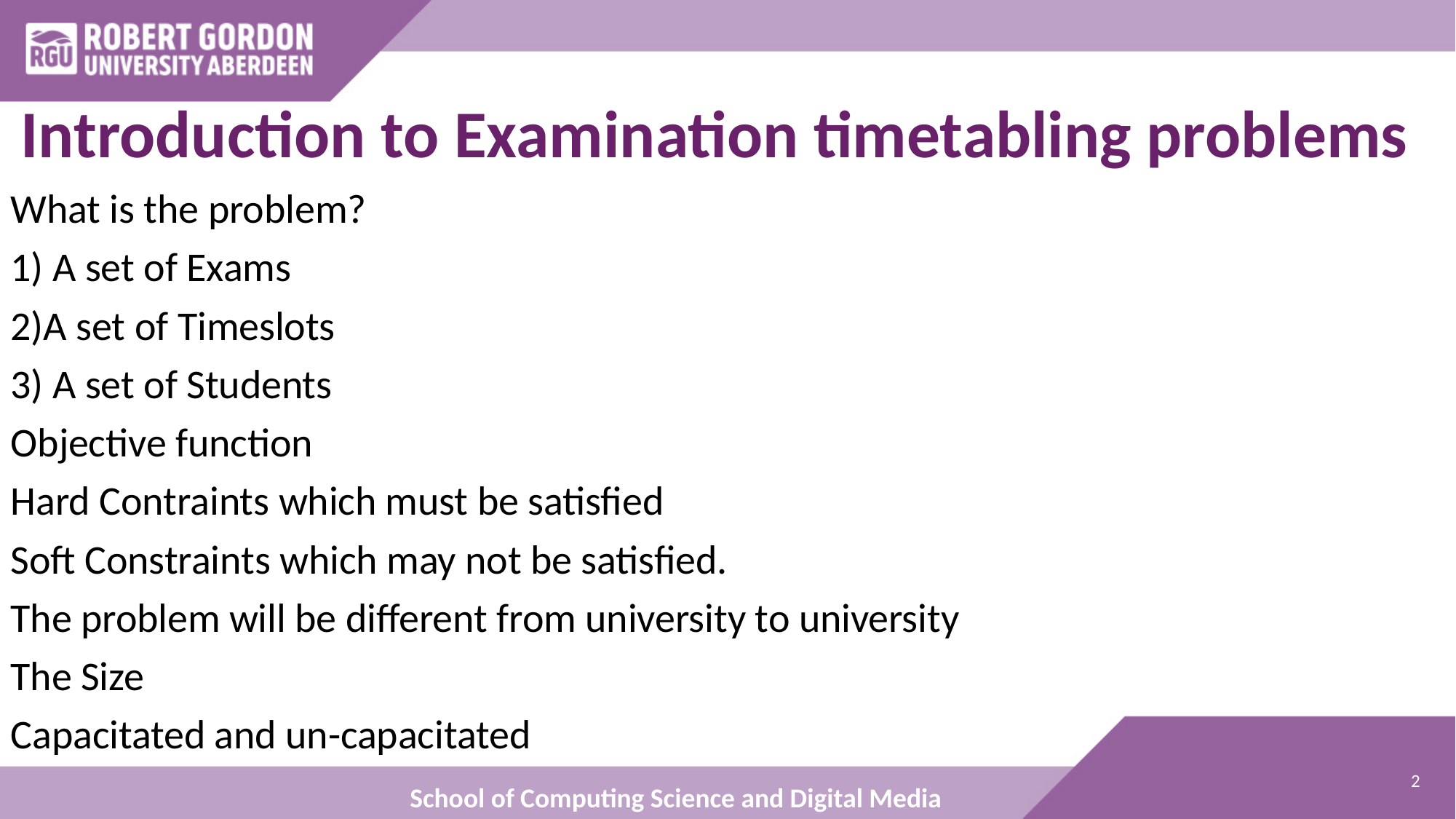

# Introduction to Examination timetabling problems
What is the problem?
1) A set of Exams
2)A set of Timeslots
3) A set of Students
Objective function
Hard Contraints which must be satisfied
Soft Constraints which may not be satisfied.
The problem will be different from university to university
The Size
Capacitated and un-capacitated
2